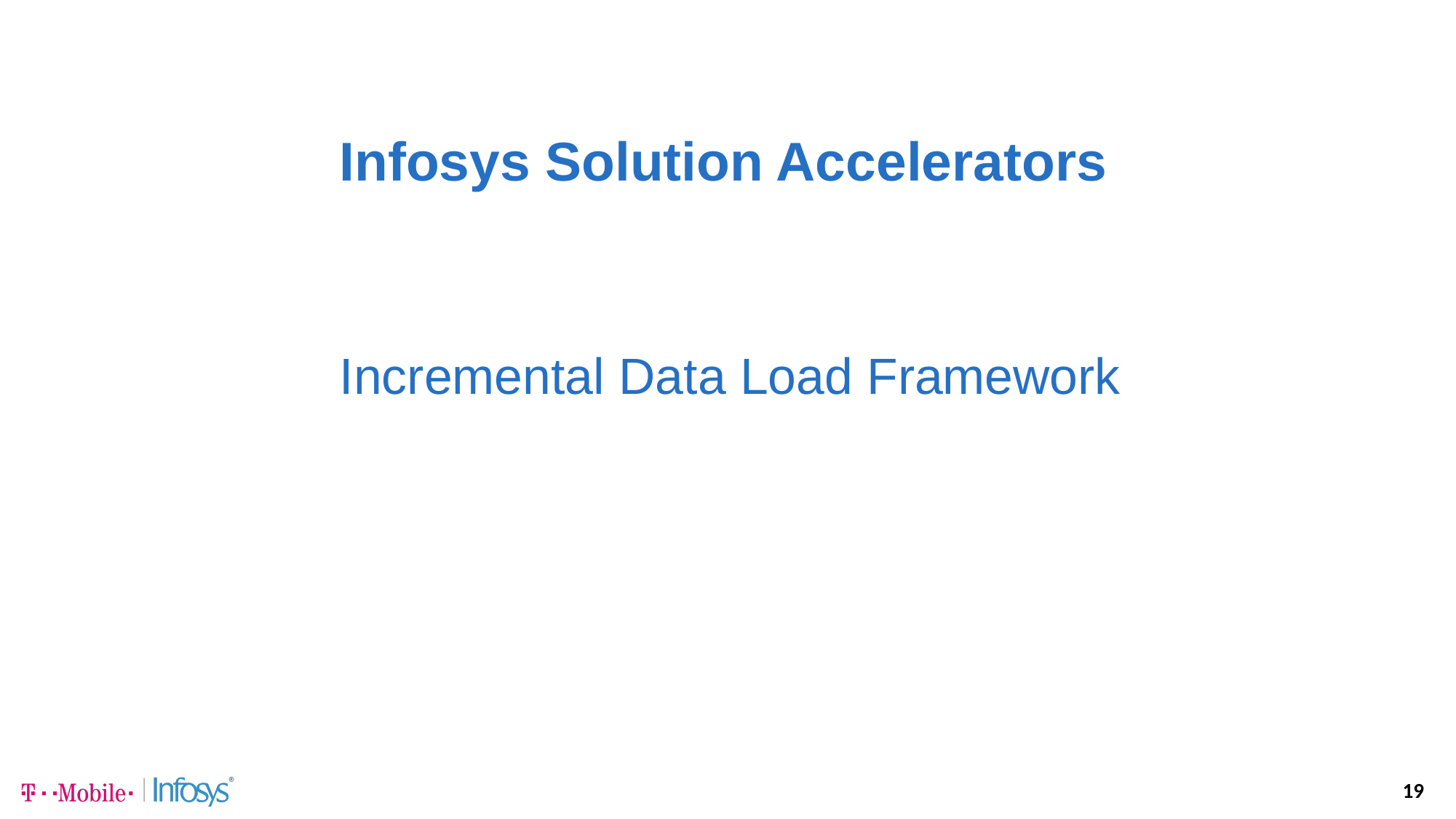

Infosys Solution Accelerators
# Incremental Data Load Framework
19